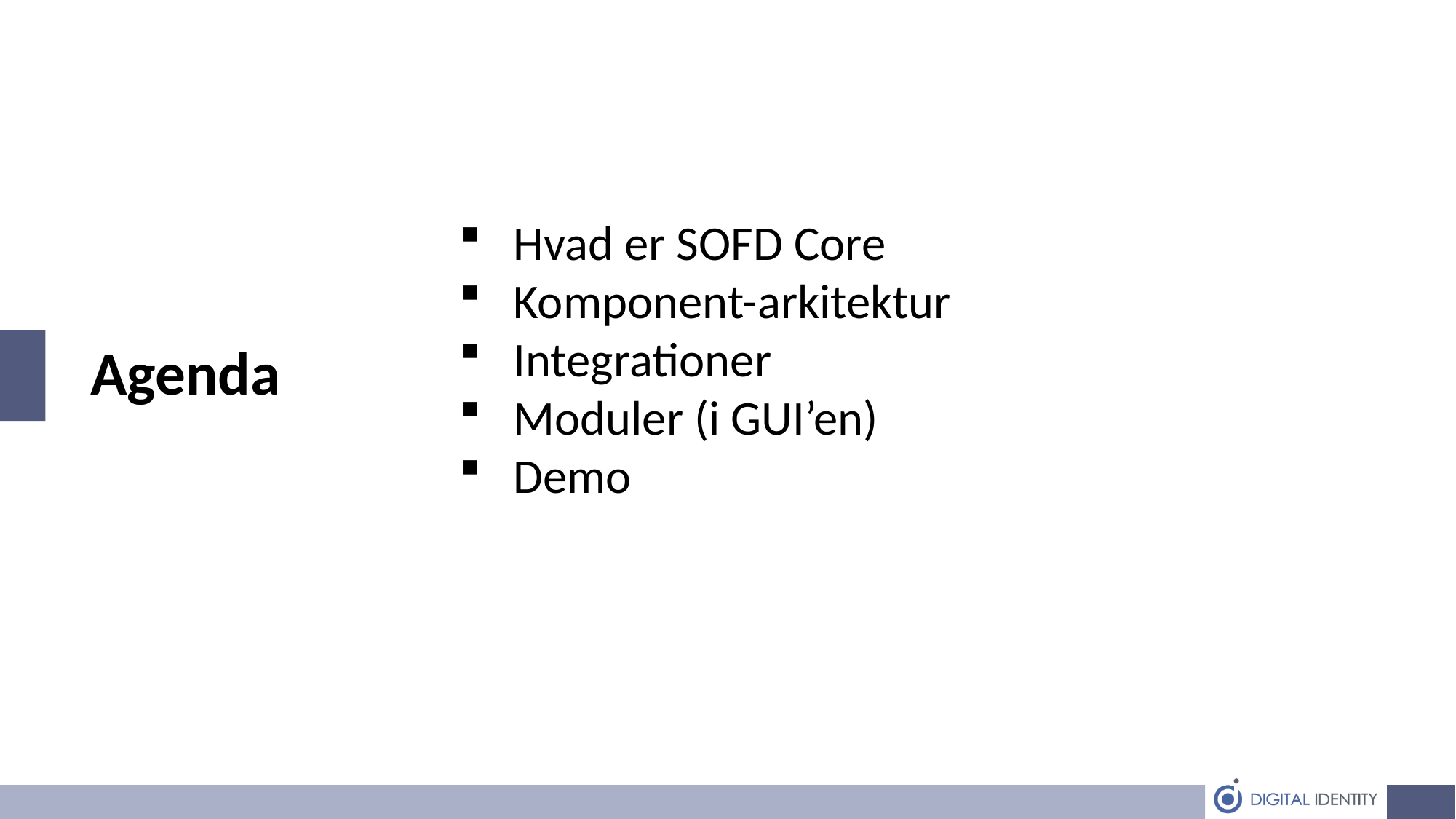

Hvad er SOFD Core
Komponent-arkitektur
Integrationer
Moduler (i GUI’en)
Demo
Agenda